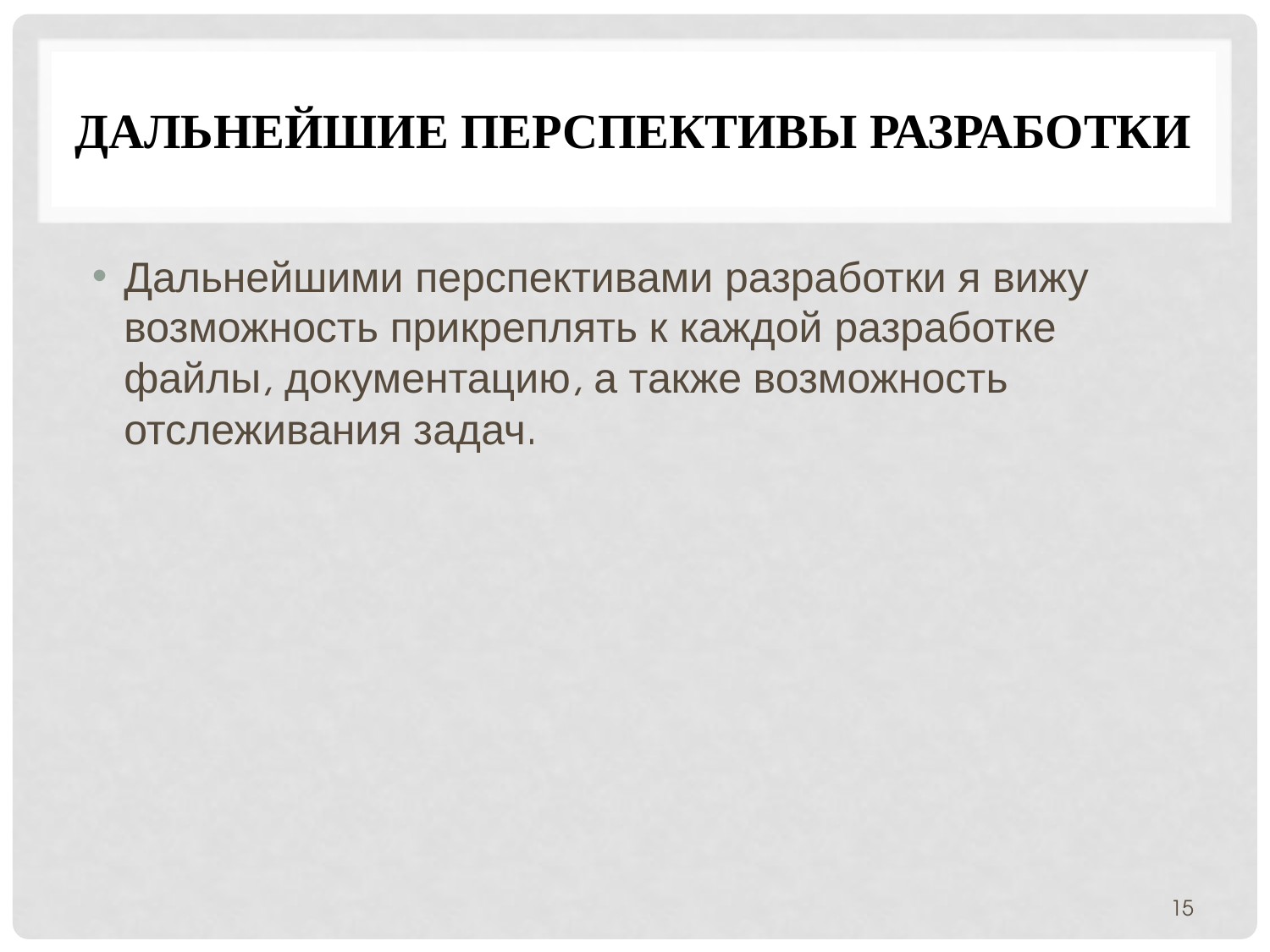

# Дальнейшие перспективы разработки
Дальнейшими перспективами разработки я вижу возможность прикреплять к каждой разработке файлы, документацию, а также возможность отслеживания задач.
15